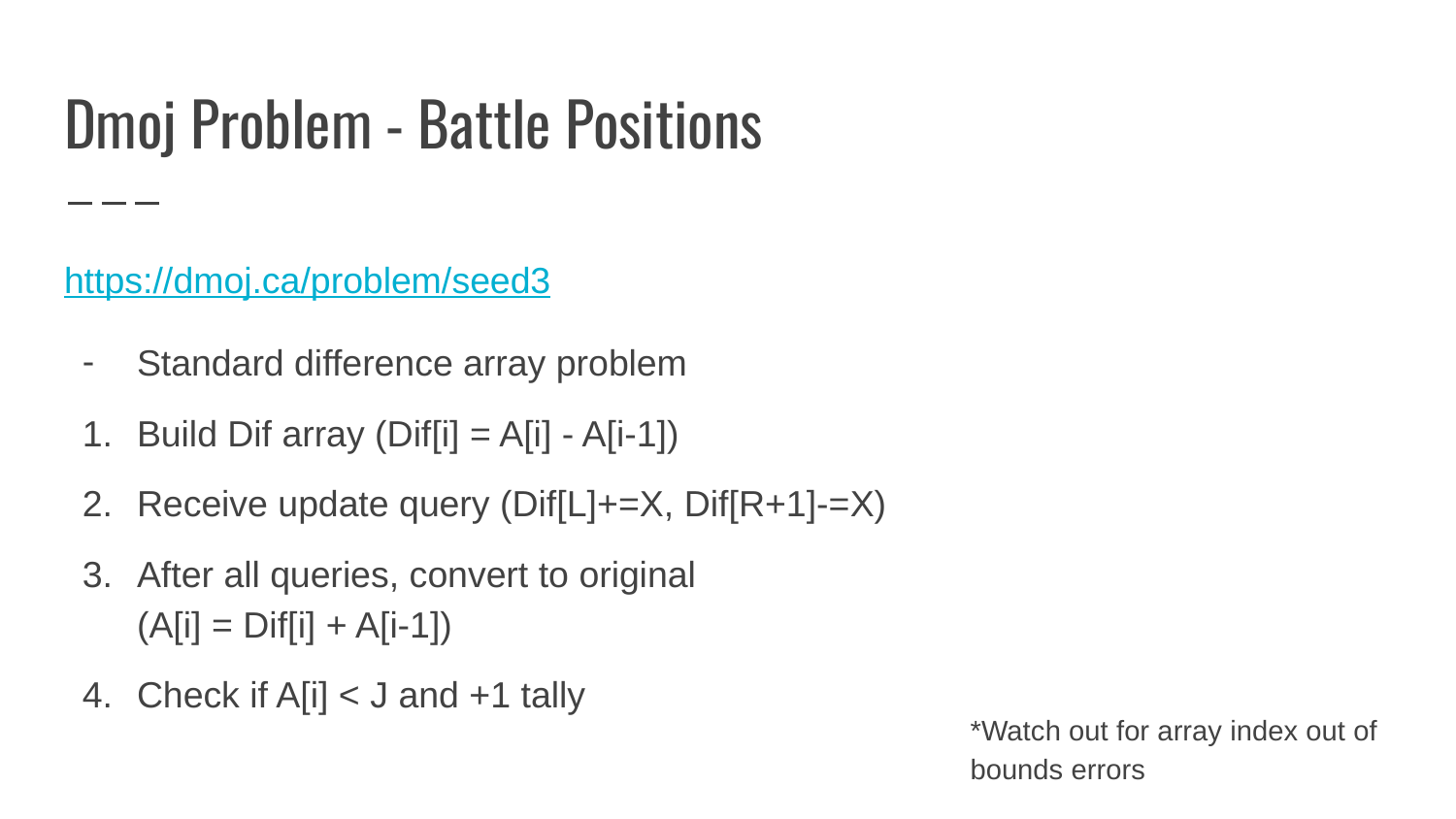

# Dmoj Problem - Battle Positions
https://dmoj.ca/problem/seed3
Standard difference array problem
Build Dif array (Dif[i] = A[i] - A[i-1])
Receive update query (Dif[L]+=X, Dif[R+1]-=X)
After all queries, convert to original
(A[i] = Dif[i] + A[i-1])
Check if A[i] < J and +1 tally

*Watch out for array index out of bounds errors